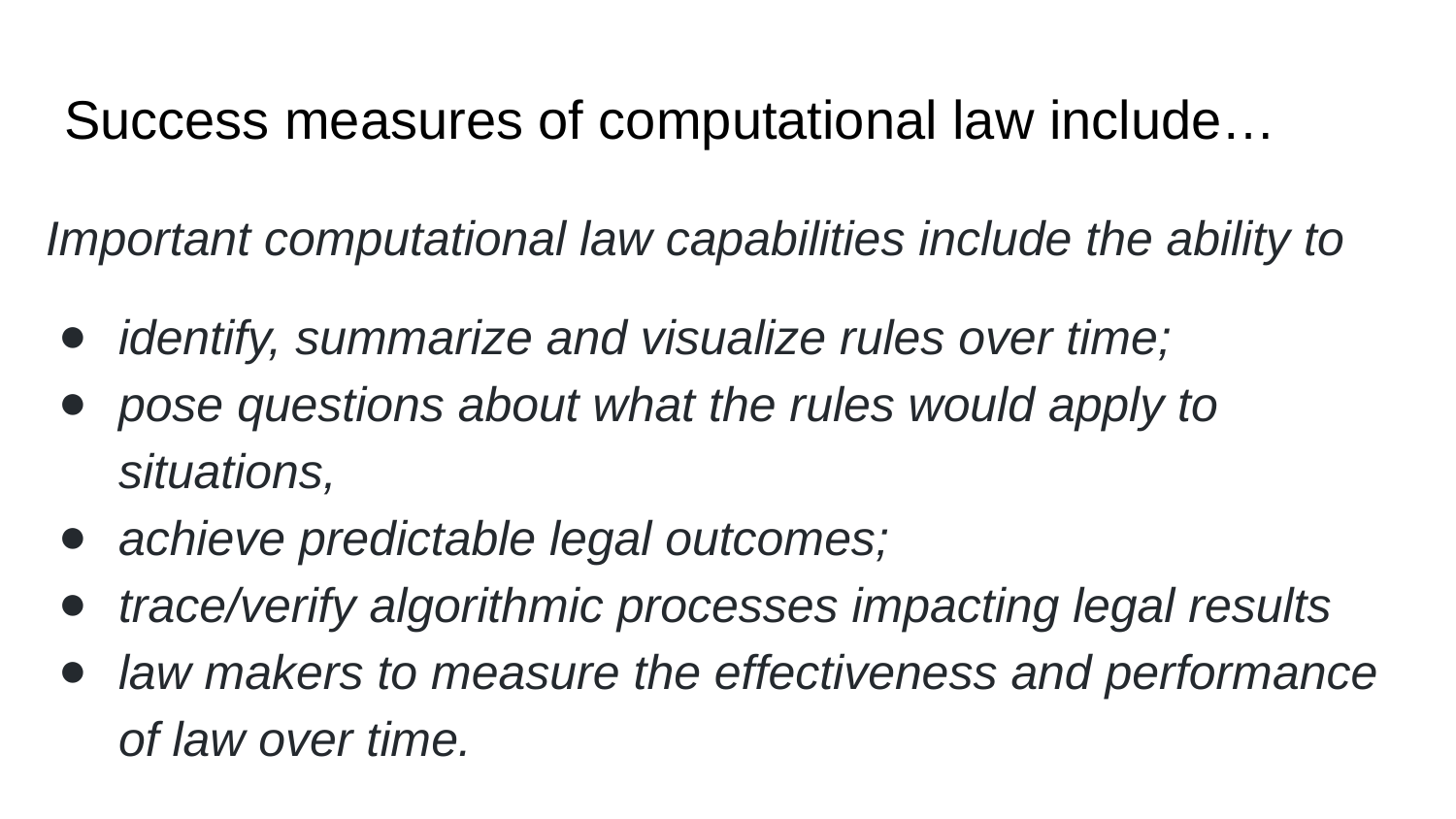

# Success measures of computational law include…
Important computational law capabilities include the ability to
identify, summarize and visualize rules over time;
pose questions about what the rules would apply to situations,
achieve predictable legal outcomes;
trace/verify algorithmic processes impacting legal results
law makers to measure the effectiveness and performance of law over time.